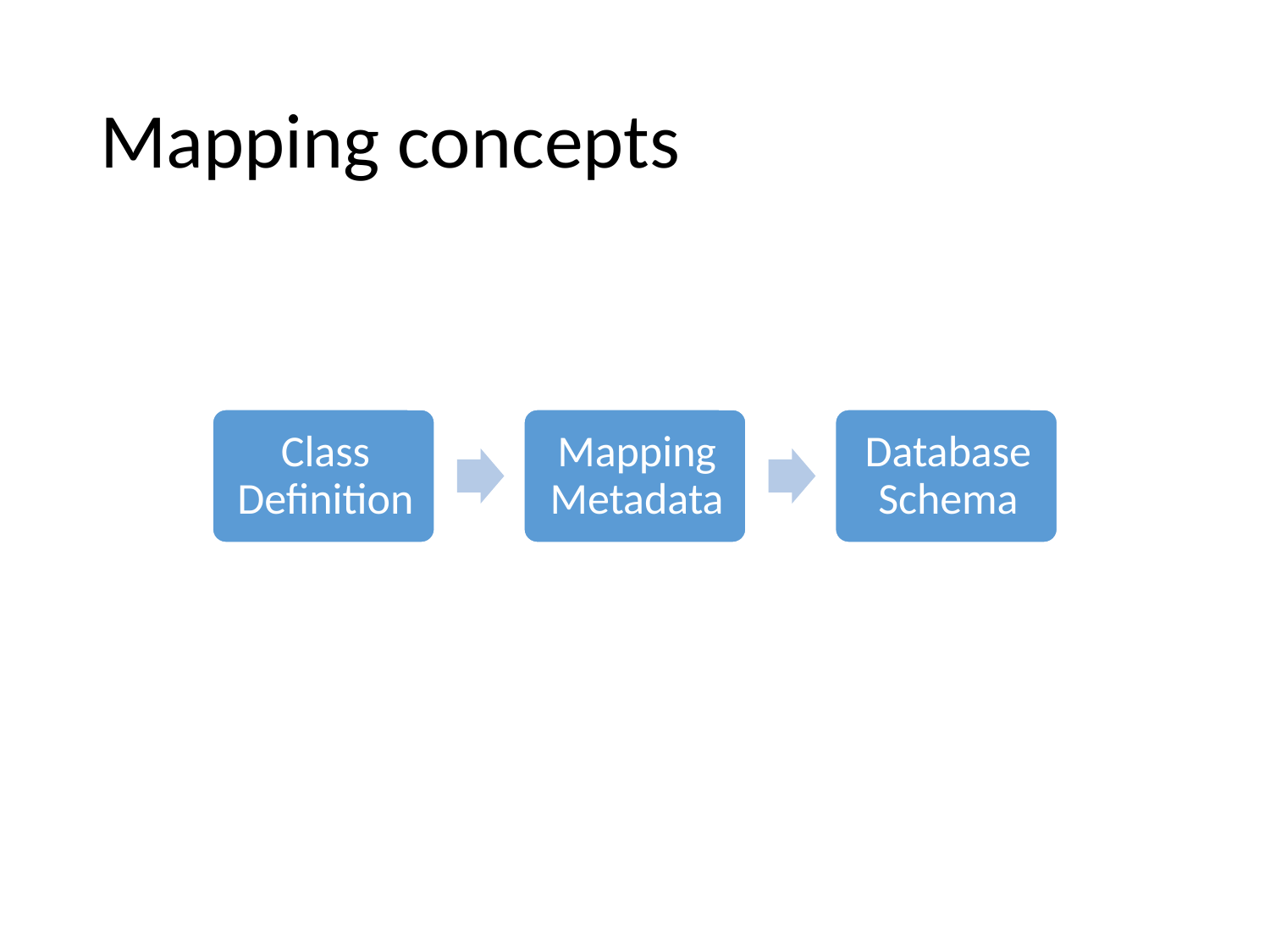

# Mapping concepts
Class Definition

Mapping Metadata

Database Schema